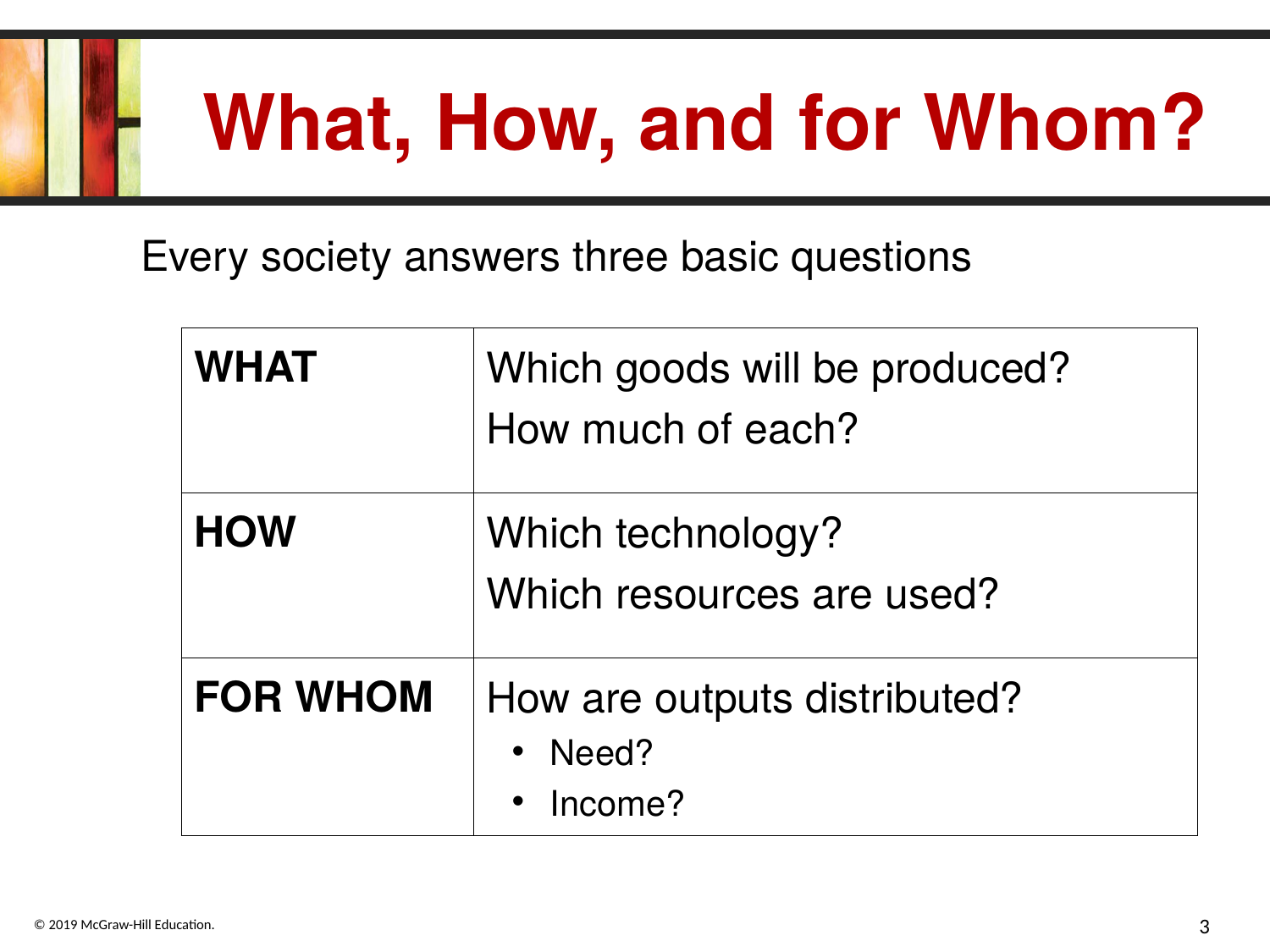

# What, How, and for Whom?
Every society answers three basic questions
| WHAT | Which goods will be produced? How much of each? |
| --- | --- |
| HOW | Which technology? Which resources are used? |
| FOR WHOM | How are outputs distributed? Need? Income? |